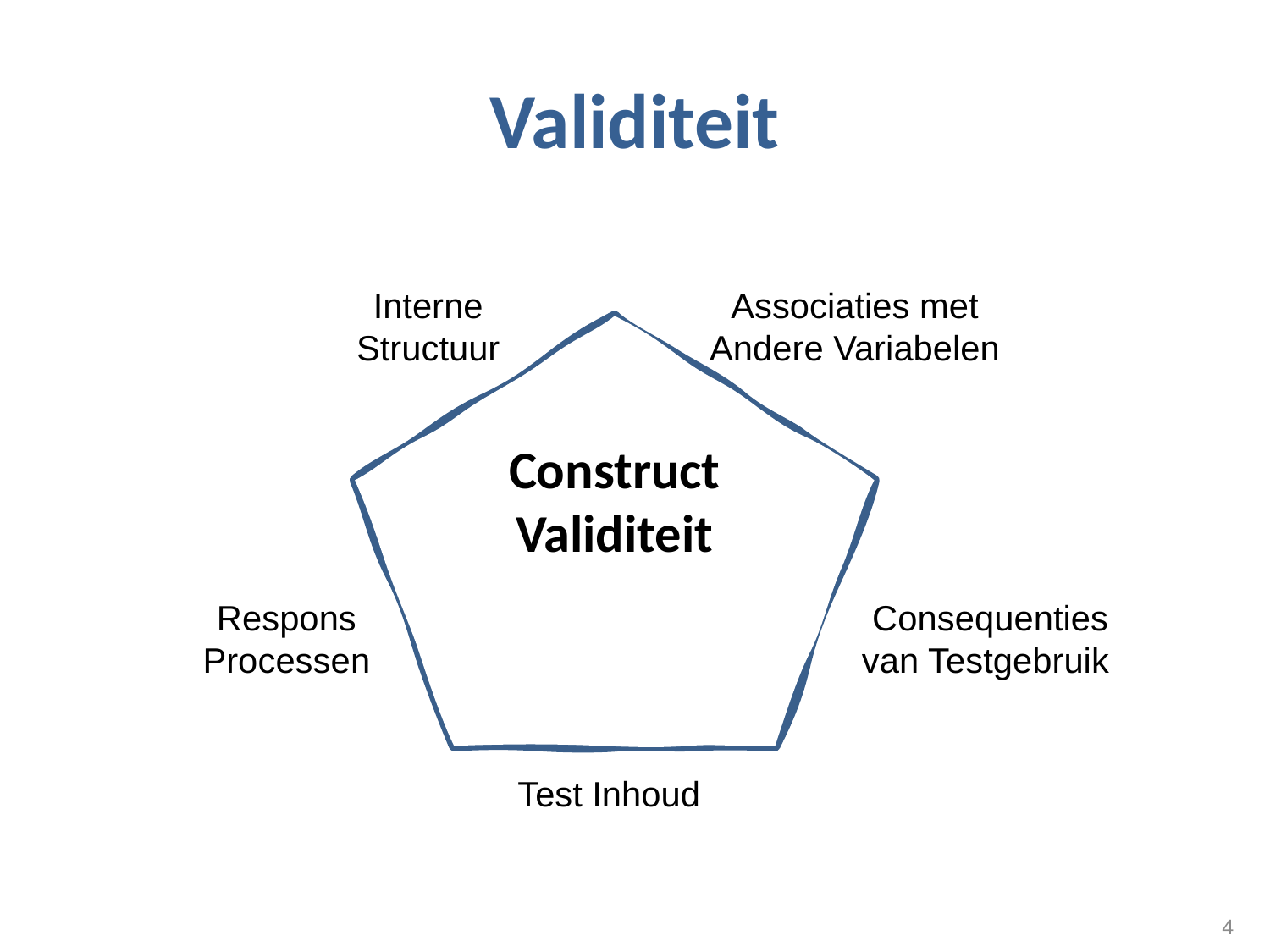

# Validiteit
Interne Structuur
Associaties met Andere Variabelen
Construct
Validiteit

Respons Processen
Consequenties van Testgebruik
Test Inhoud
4